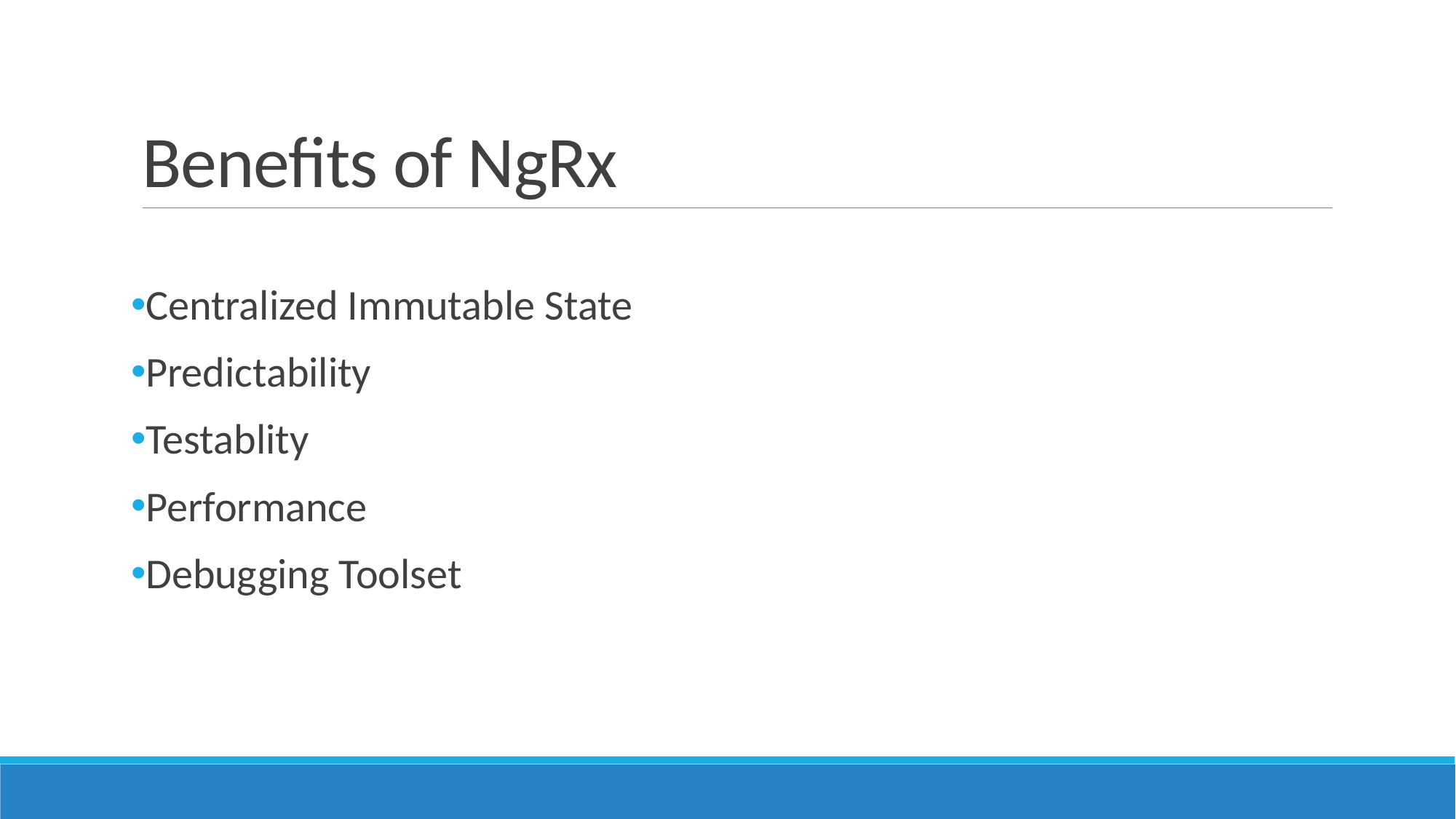

# Benefits of NgRx

Centralized Immutable State
Predictability
Testablity
Performance
Debugging Toolset